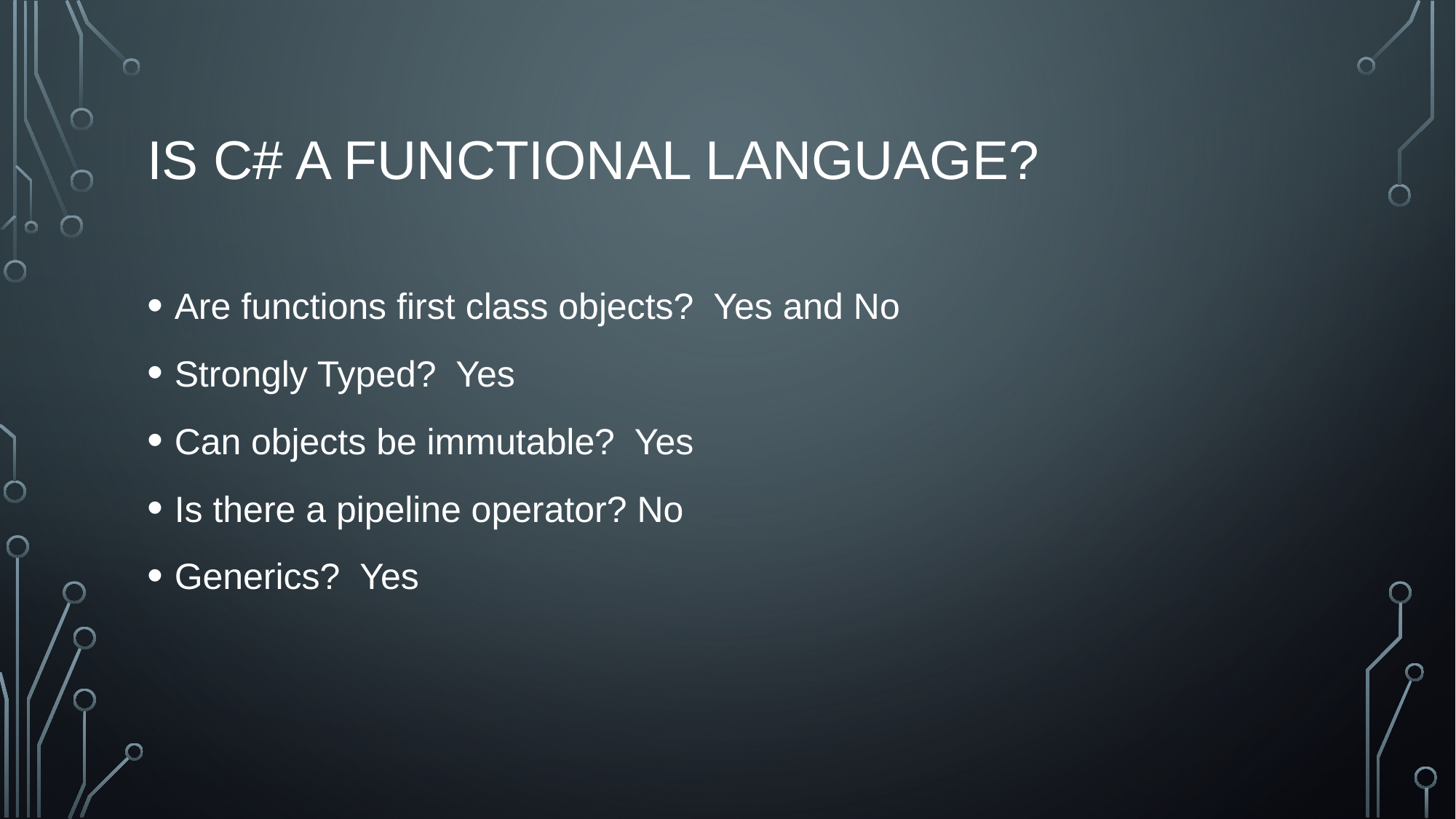

# IS C# a functional Language?
Are functions first class objects?  Yes and No
Strongly Typed?  Yes
Can objects be immutable?  Yes
Is there a pipeline operator? No
Generics?  Yes